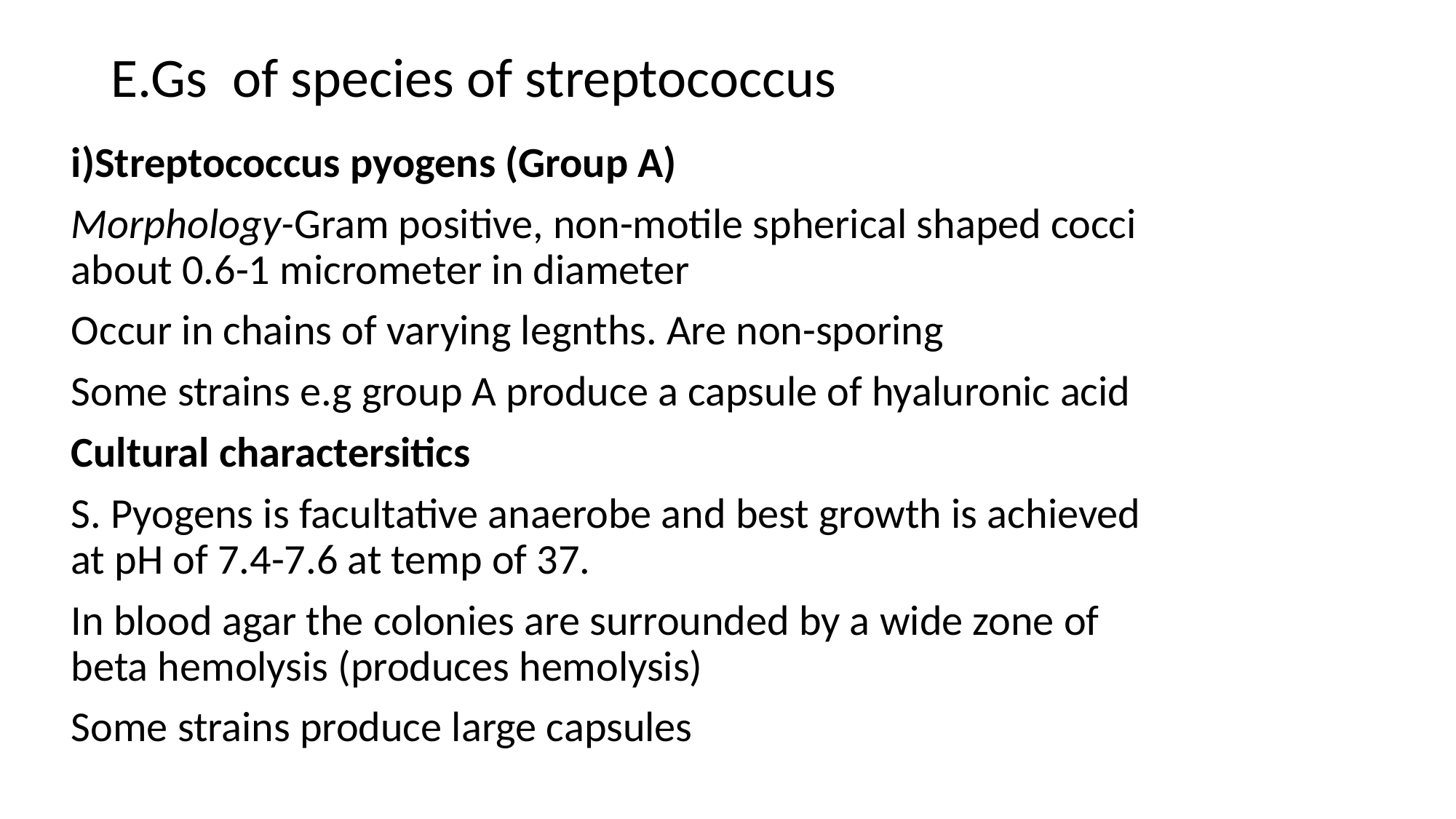

# E.Gs  of species of streptococcus
i)Streptococcus pyogens (Group A)
Morphology-Gram positive, non-motile spherical shaped cocci about 0.6-1 micrometer in diameter
Occur in chains of varying legnths. Are non-sporing
Some strains e.g group A produce a capsule of hyaluronic acid
Cultural charactersitics
S. Pyogens is facultative anaerobe and best growth is achieved at pH of 7.4-7.6 at temp of 37.
In blood agar the colonies are surrounded by a wide zone of beta hemolysis (produces hemolysis)
Some strains produce large capsules